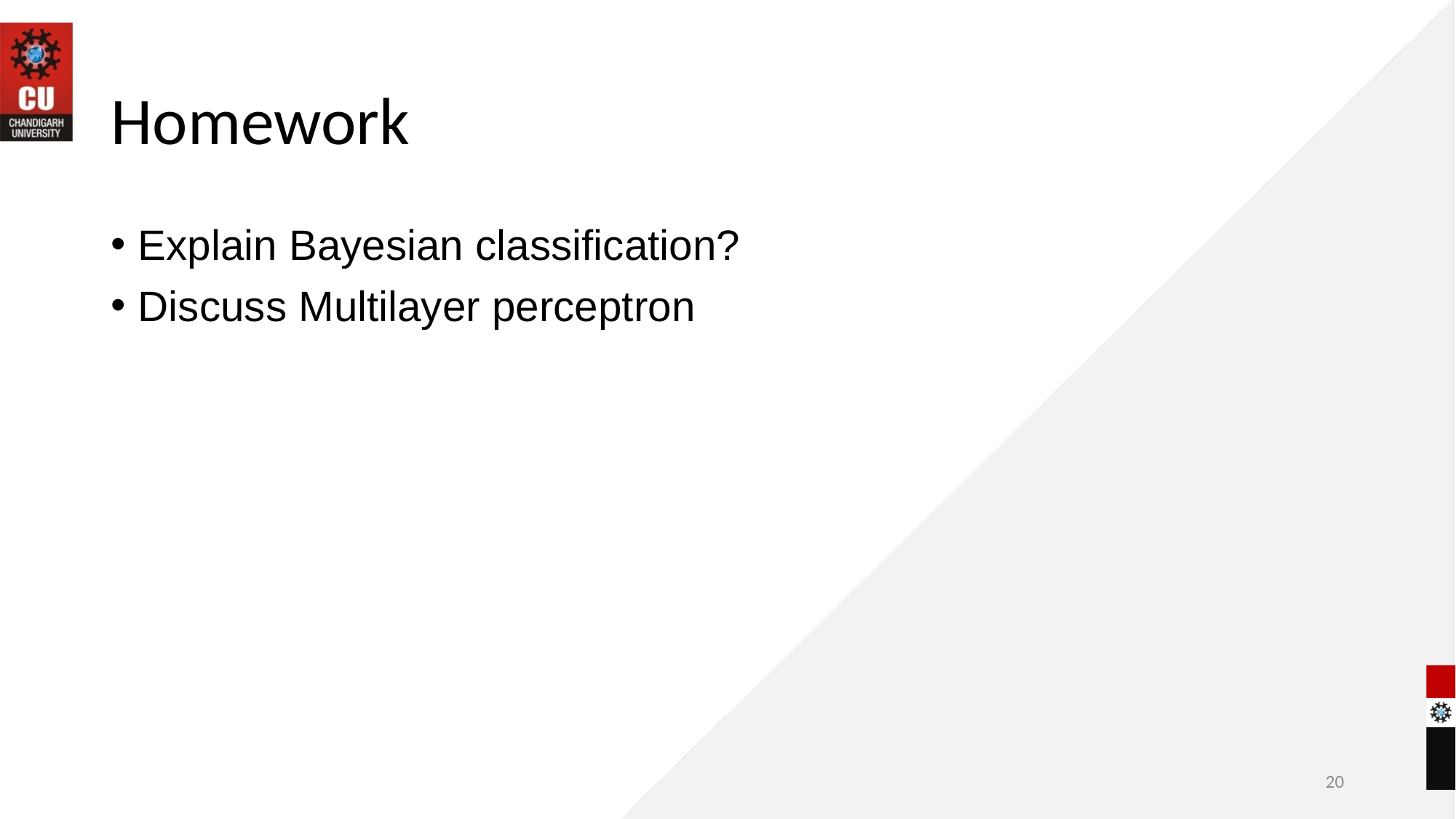

# Homework
Explain Bayesian classification?
Discuss Multilayer perceptron
20